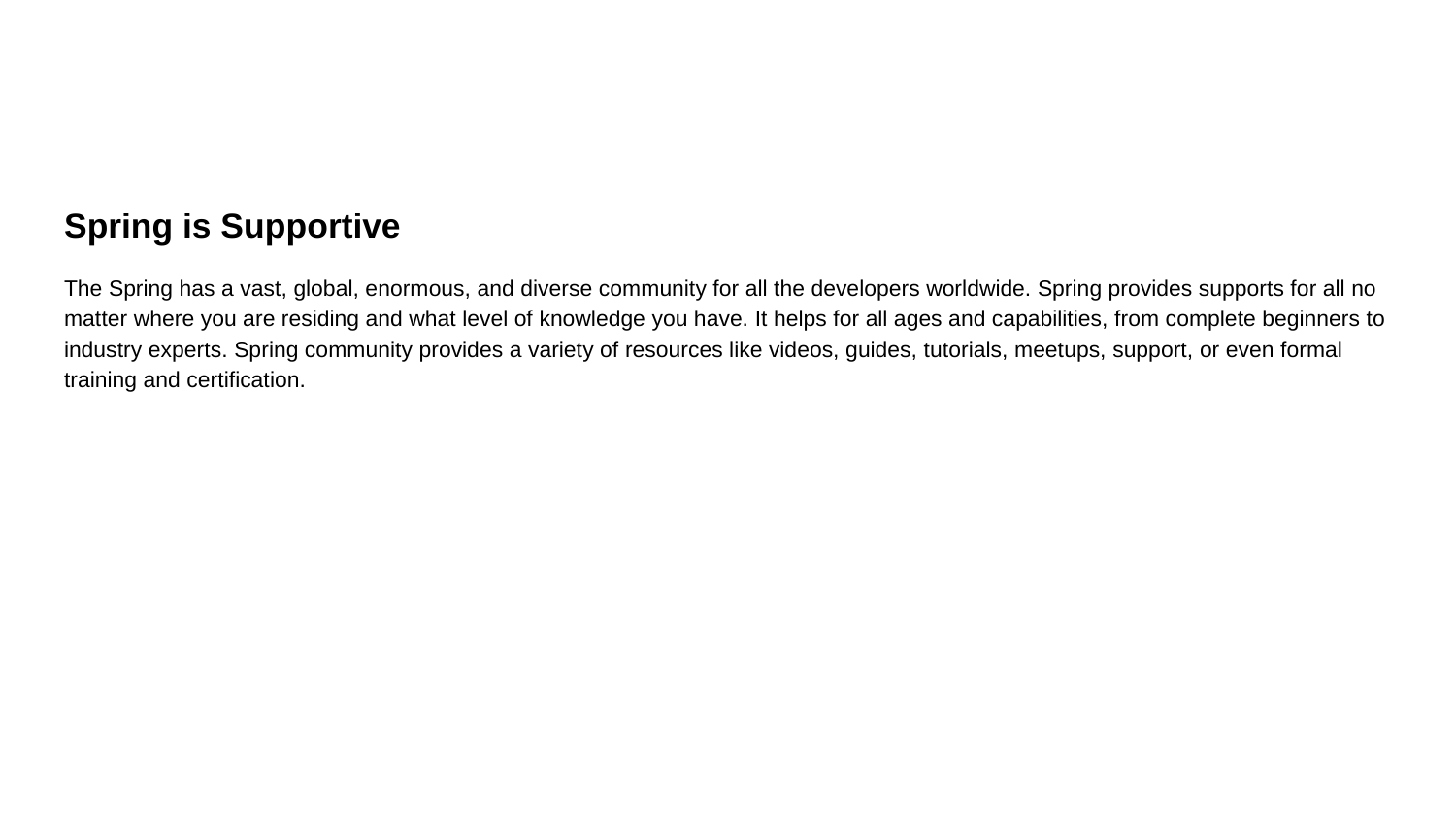

#
Spring is Supportive
The Spring has a vast, global, enormous, and diverse community for all the developers worldwide. Spring provides supports for all no matter where you are residing and what level of knowledge you have. It helps for all ages and capabilities, from complete beginners to industry experts. Spring community provides a variety of resources like videos, guides, tutorials, meetups, support, or even formal training and certification.